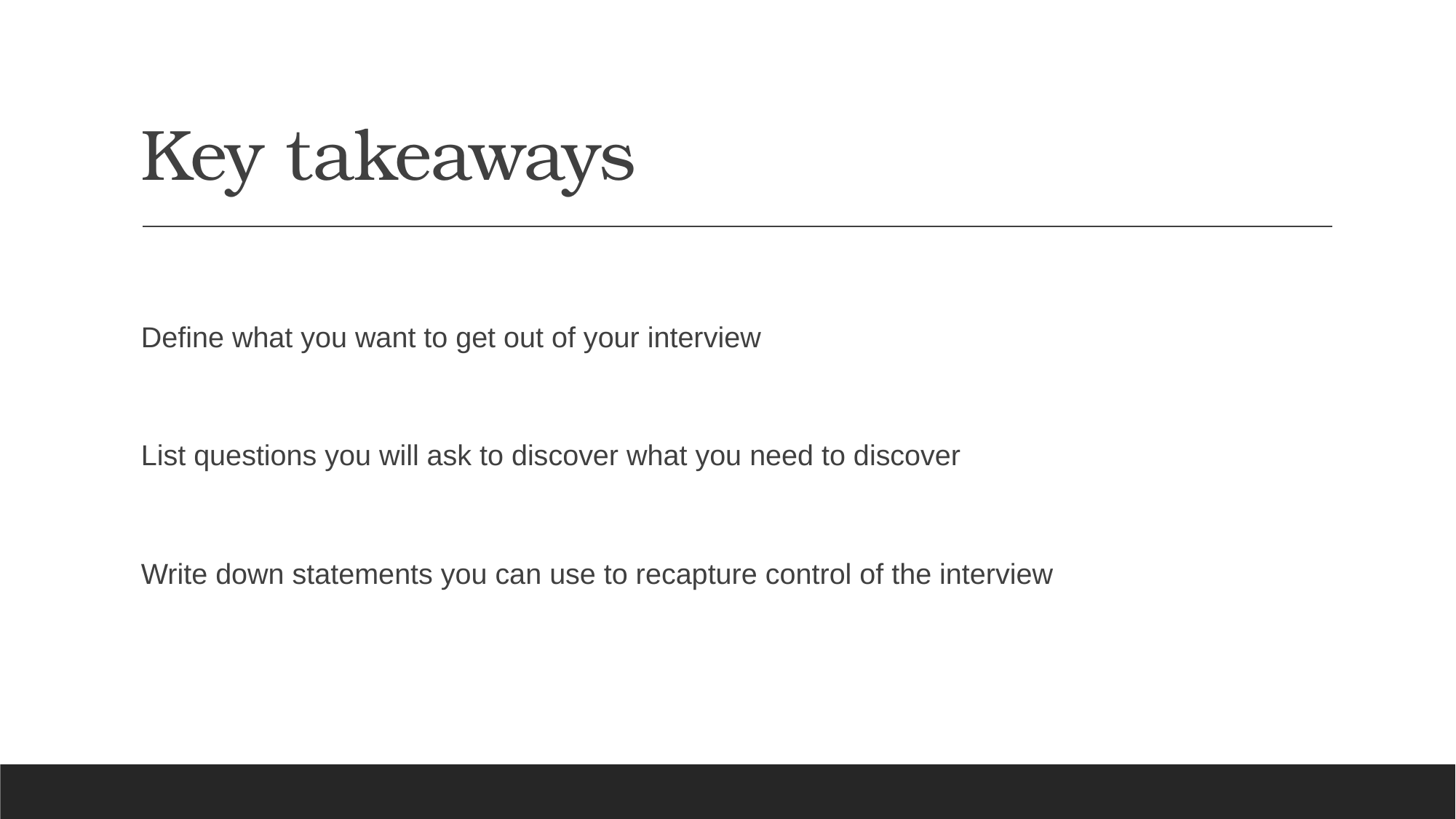

# Key takeaways

Define what you want to get out of your interview

List questions you will ask to discover what you need to discover

Write down statements you can use to recapture control of the interview